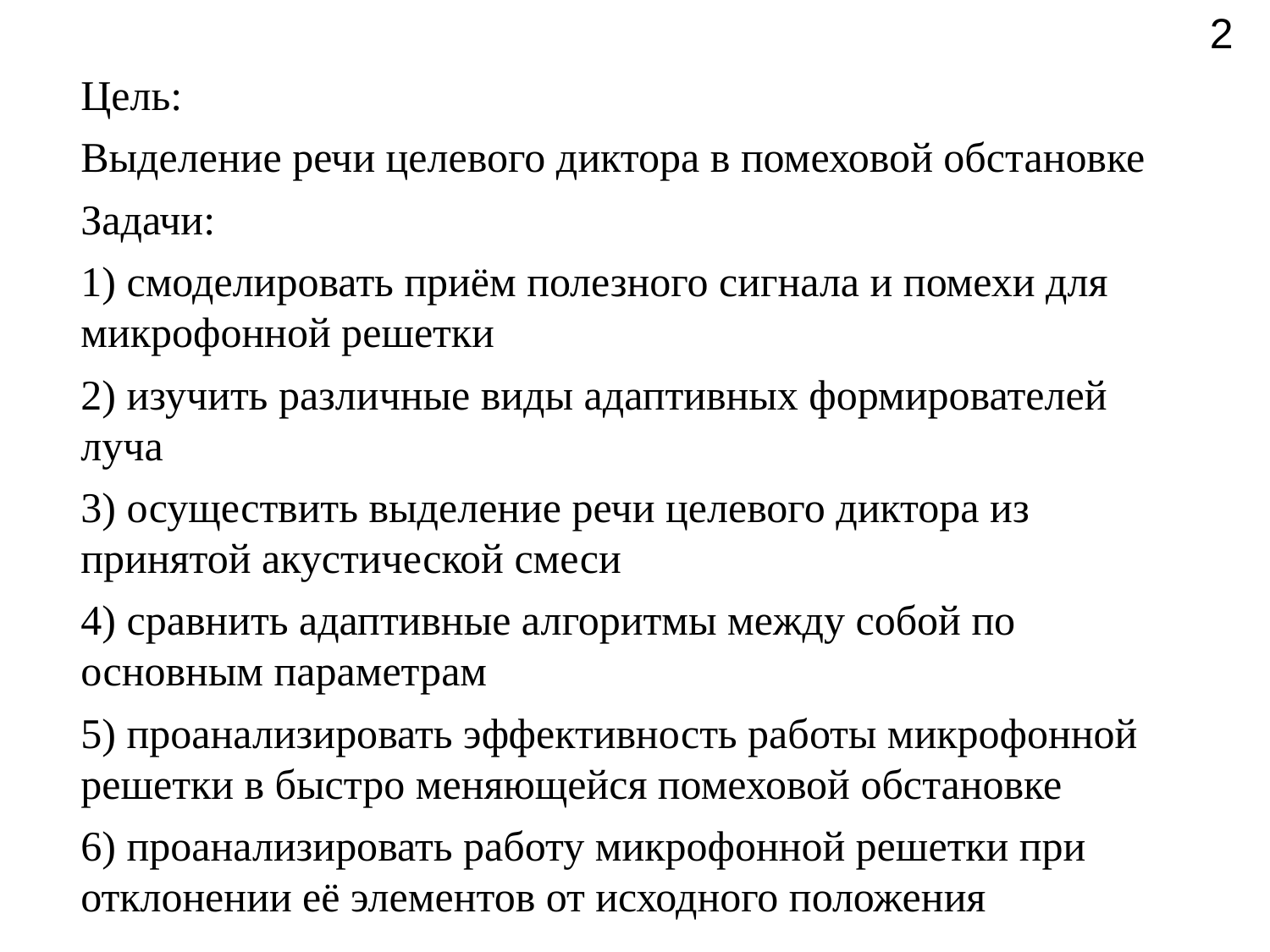

2
Цель:
Выделение речи целевого диктора в помеховой обстановке
Задачи:
1) смоделировать приём полезного сигнала и помехи для микрофонной решетки
2) изучить различные виды адаптивных формирователей луча
3) осуществить выделение речи целевого диктора из принятой акустической смеси
4) сравнить адаптивные алгоритмы между собой по основным параметрам
5) проанализировать эффективность работы микрофонной решетки в быстро меняющейся помеховой обстановке
6) проанализировать работу микрофонной решетки при отклонении её элементов от исходного положения